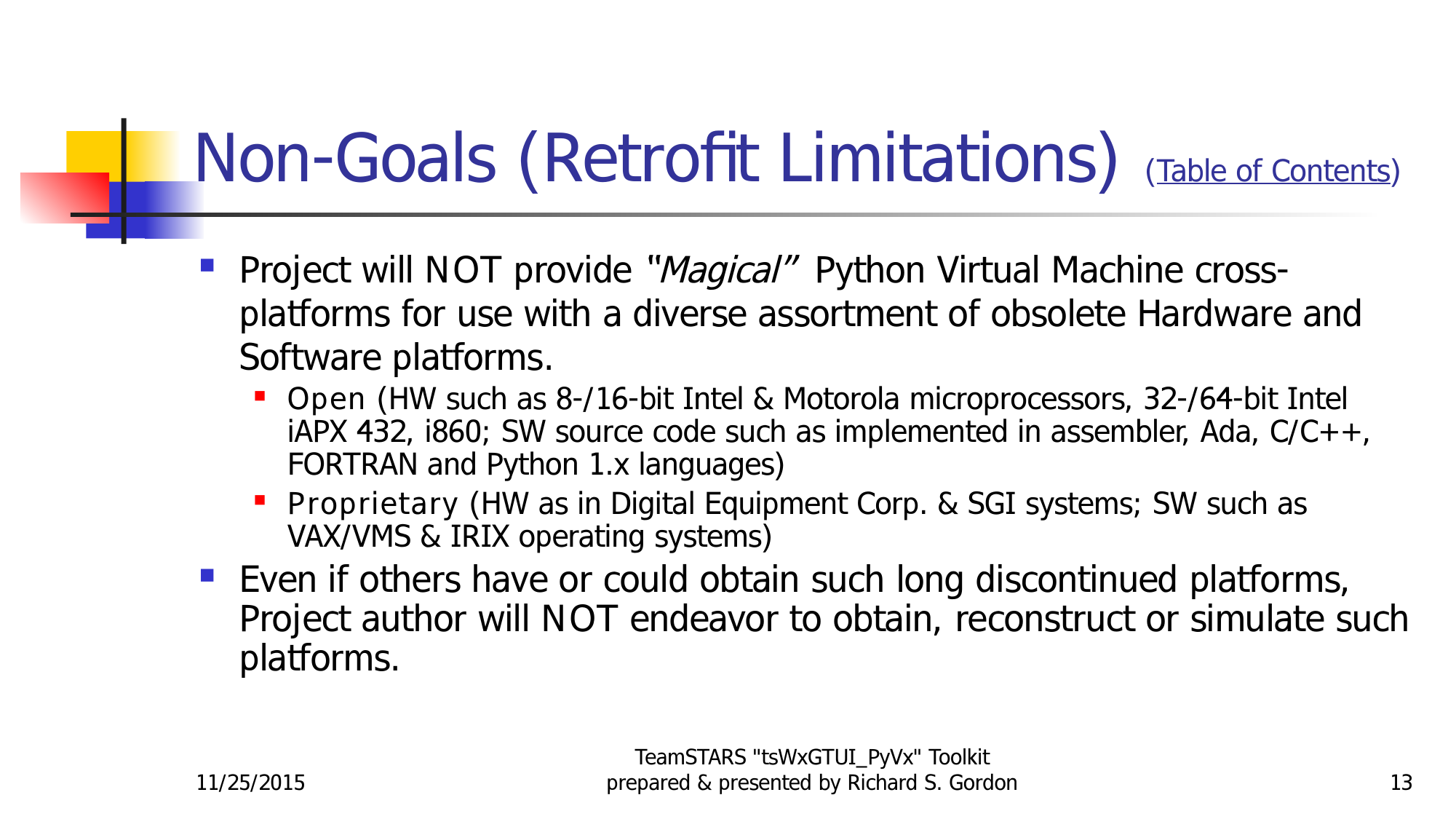

# Non-Goals (Retrofit Limitations) (Table of Contents)
Project will NOT provide “Magical”  Python Virtual Machine cross-platforms for use with a diverse assortment of obsolete Hardware and Software platforms.
Open (HW such as 8-/16-bit Intel & Motorola microprocessors, 32-/64-bit Intel iAPX 432, i860; SW source code such as implemented in assembler, Ada, C/C++, FORTRAN and Python 1.x languages)
Proprietary (HW as in Digital Equipment Corp. & SGI systems; SW such as VAX/VMS & IRIX operating systems)
Even if others have or could obtain such long discontinued platforms, Project author will NOT endeavor to obtain, reconstruct or simulate such platforms.
11/25/2015
TeamSTARS "tsWxGTUI_PyVx" Toolkit prepared & presented by Richard S. Gordon
13